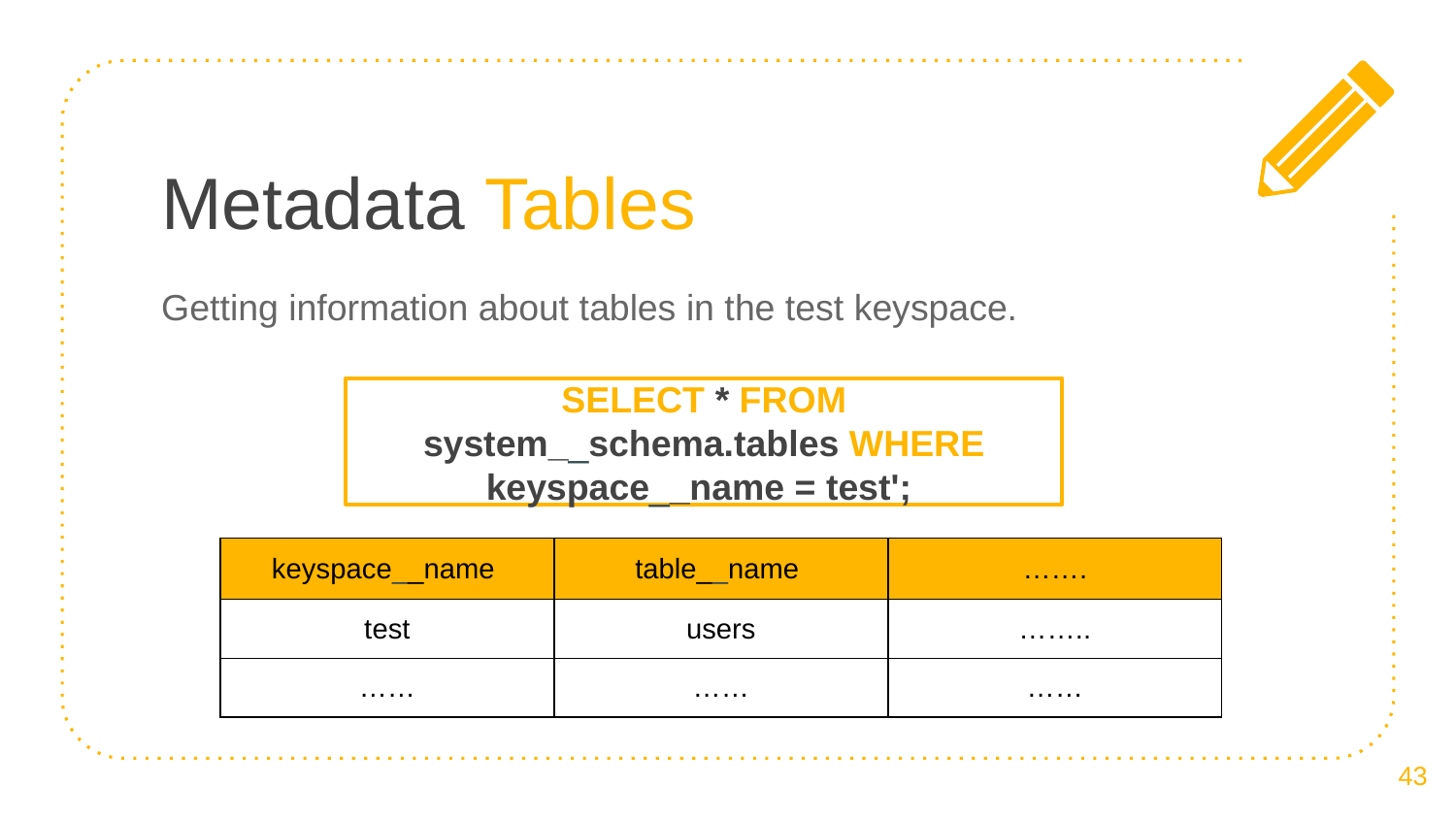

# Metadata Tables
Getting information about tables in the test keyspace.
SELECT * FROM system__schema.tables WHERE keyspace__name = test';
| keyspace\_\_name | table\_\_name | ……. |
| --- | --- | --- |
| test | users | …….. |
| …… | …… | …… |
43